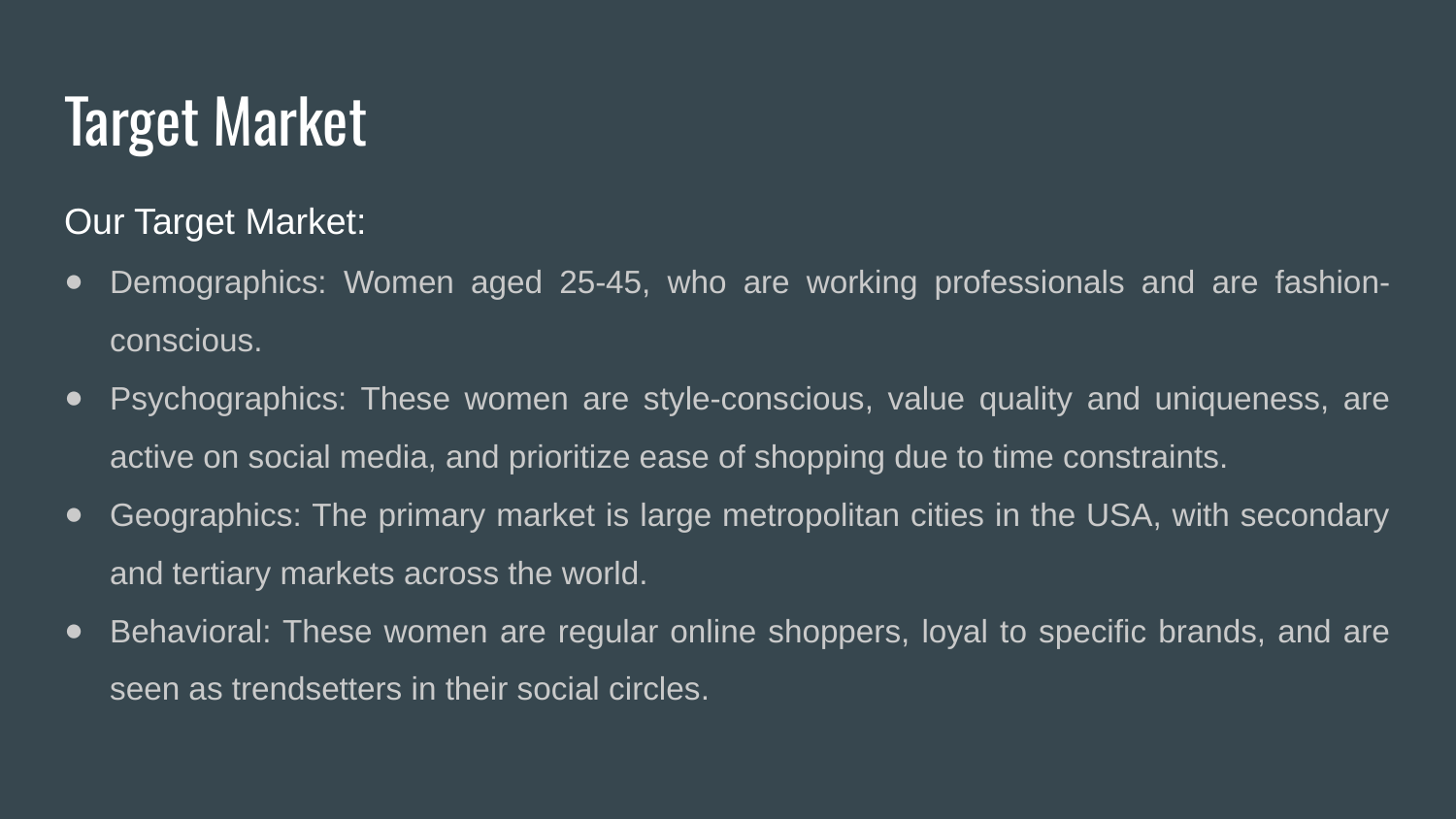

# Target Market
Our Target Market:
Demographics: Women aged 25-45, who are working professionals and are fashion-conscious.
Psychographics: These women are style-conscious, value quality and uniqueness, are active on social media, and prioritize ease of shopping due to time constraints.
Geographics: The primary market is large metropolitan cities in the USA, with secondary and tertiary markets across the world.
Behavioral: These women are regular online shoppers, loyal to specific brands, and are seen as trendsetters in their social circles.